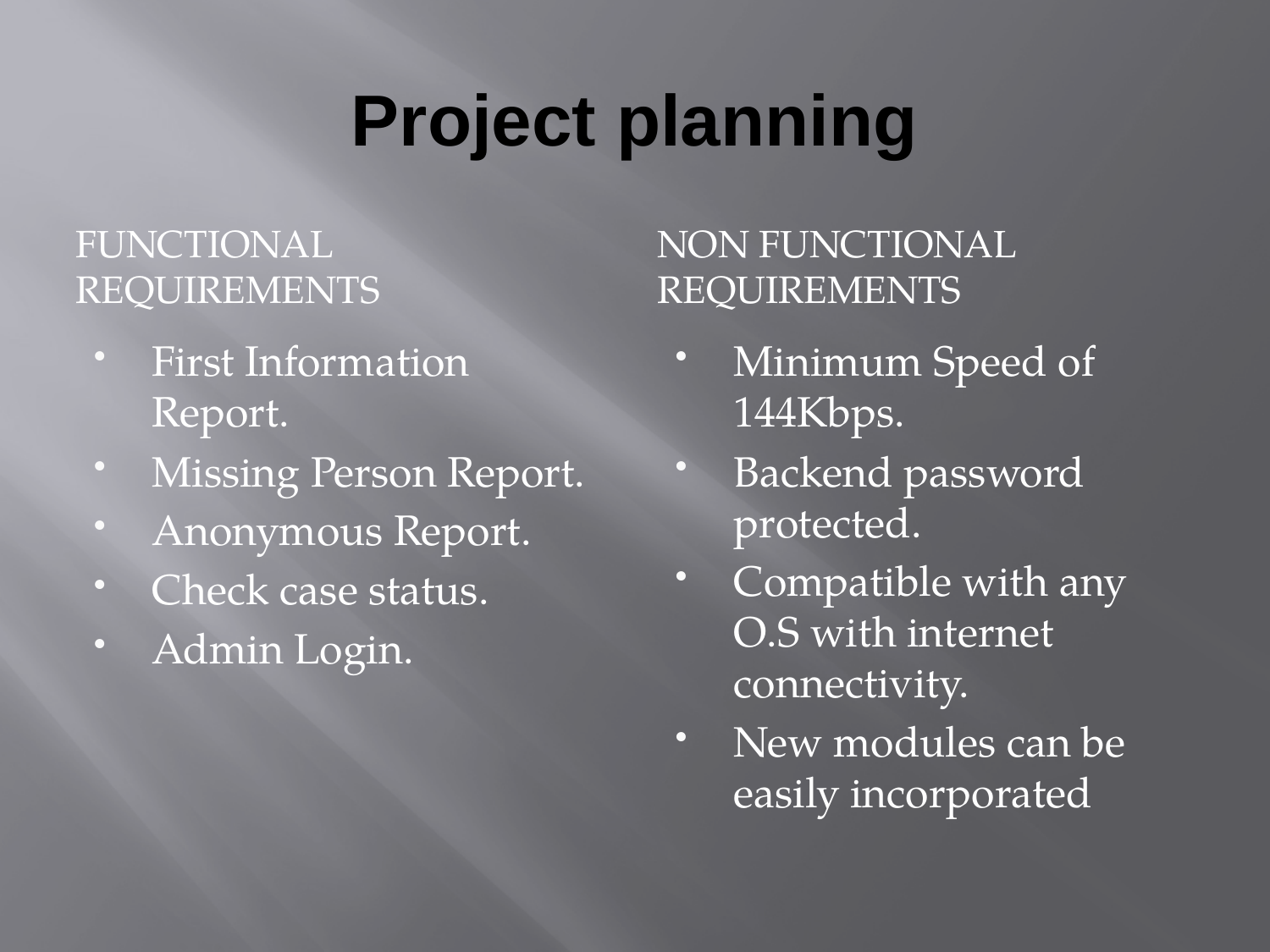

# Project planning
Functional Requirements
Non functional requirements
First Information Report.
Missing Person Report.
Anonymous Report.
Check case status.
Admin Login.

Minimum Speed of 144Kbps.
Backend password protected.
Compatible with any O.S with internet connectivity.
New modules can be easily incorporated